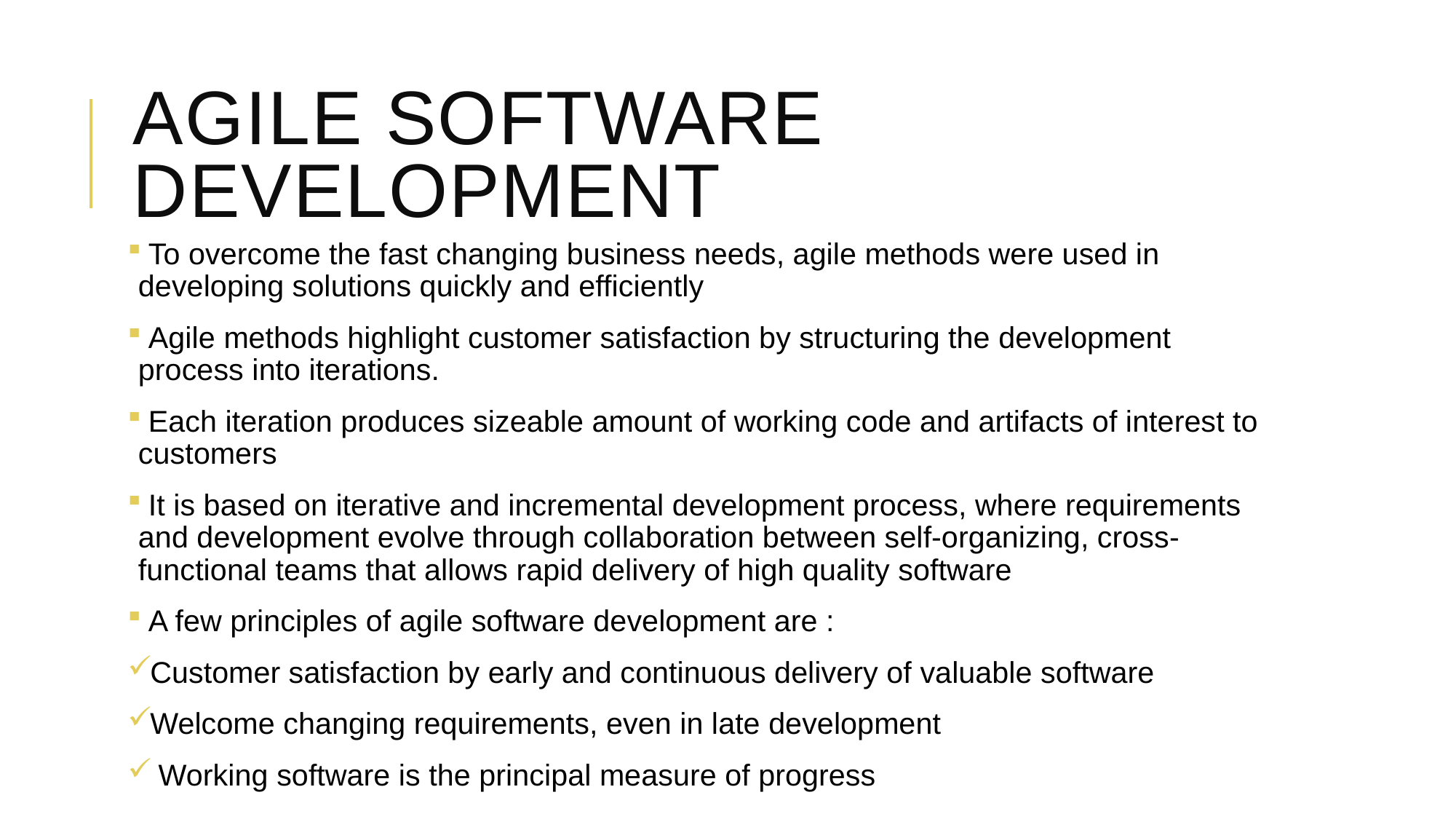

# Agile Software Development
 To overcome the fast changing business needs, agile methods were used in developing solutions quickly and efficiently
 Agile methods highlight customer satisfaction by structuring the development process into iterations.
 Each iteration produces sizeable amount of working code and artifacts of interest to customers
 It is based on iterative and incremental development process, where requirements and development evolve through collaboration between self-organizing, cross-functional teams that allows rapid delivery of high quality software
 A few principles of agile software development are :
Customer satisfaction by early and continuous delivery of valuable software
Welcome changing requirements, even in late development
 Working software is the principal measure of progress